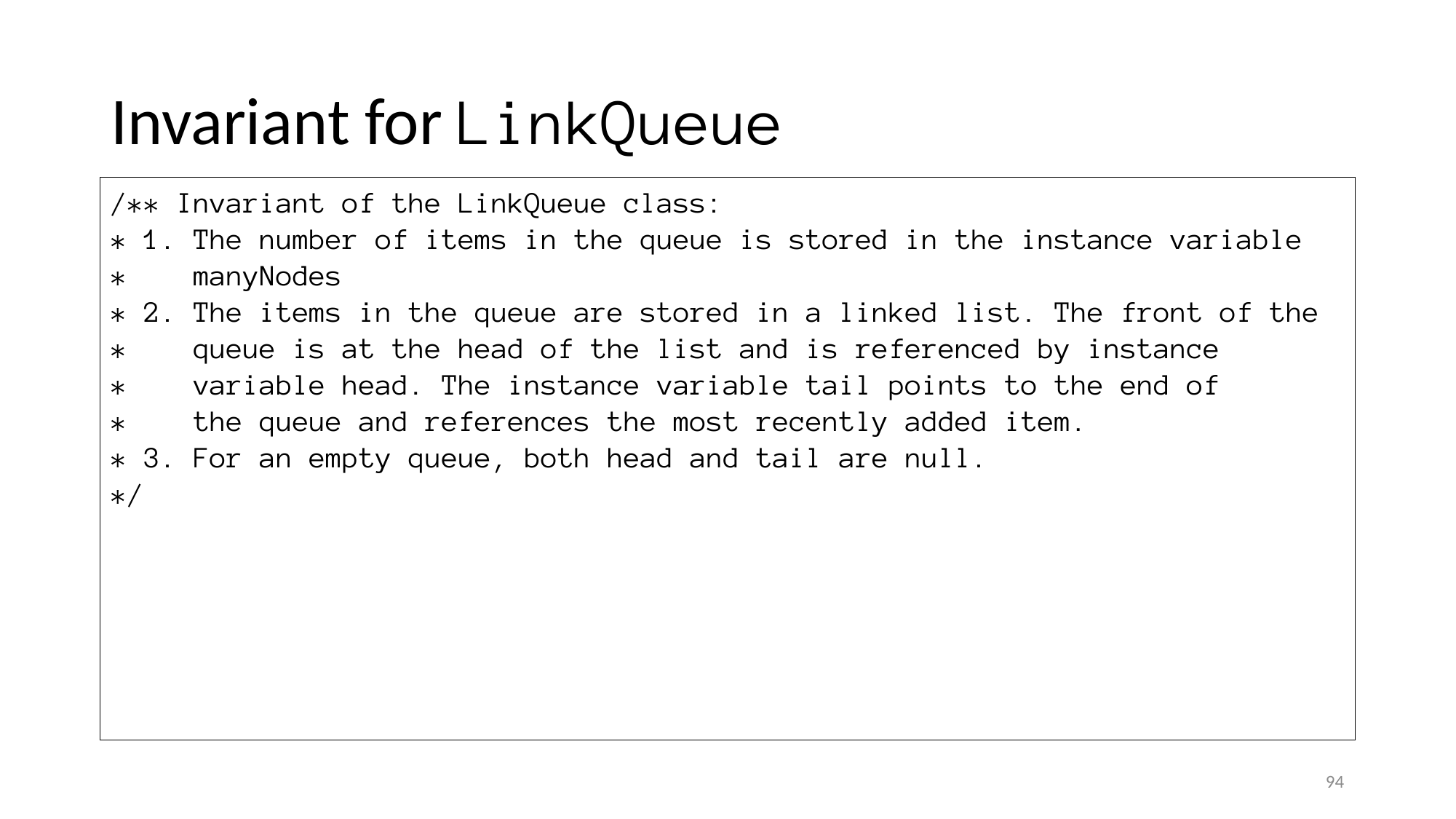

# Invariant for LinkQueue
/** Invariant of the LinkQueue class:
* 1. The number of items in the queue is stored in the instance variable
*    manyNodes
* 2. The items in the queue are stored in a linked list. The front of the
*    queue is at the head of the list and is referenced by instance
*    variable head. The instance variable tail points to the end of
*    the queue and references the most recently added item.
* 3. For an empty queue, both head and tail are null.
*/
94